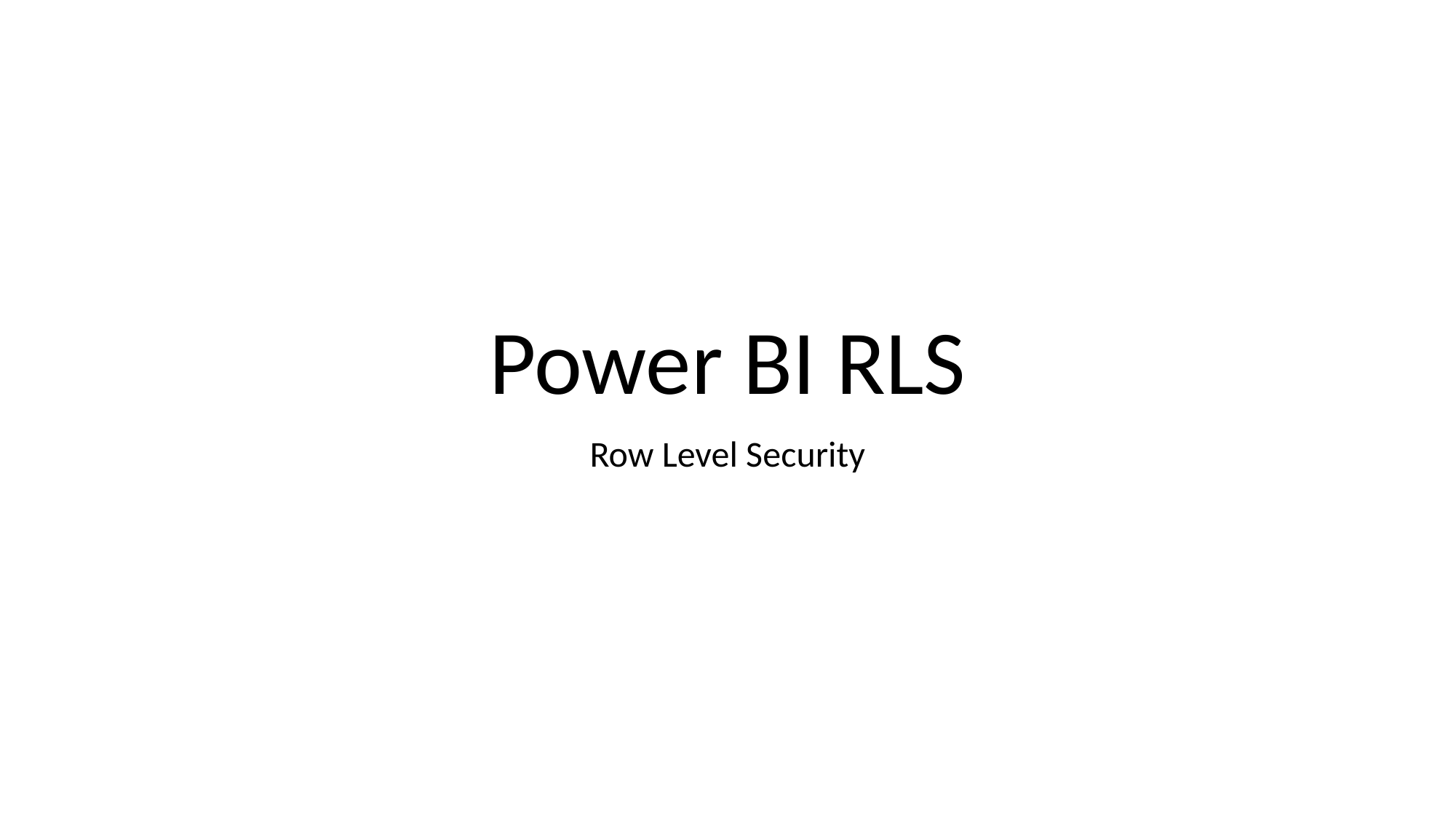

# Power BI RLS
Row Level Security